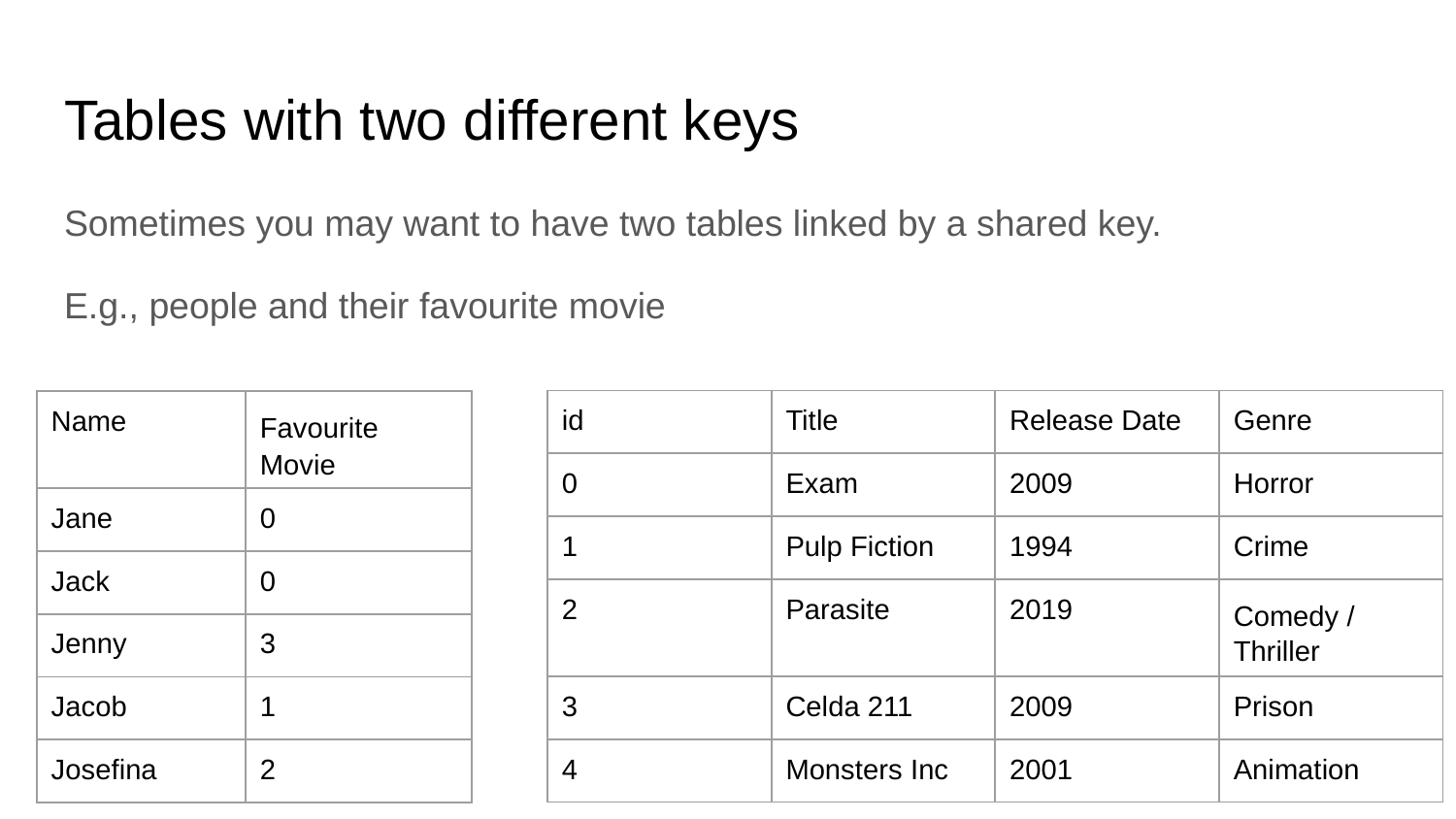

# Tables with two different keys
Sometimes you may want to have two tables linked by a shared key.

E.g., people and their favourite movie
| id | Title | Release Date | Genre |
| --- | --- | --- | --- |
| 0 | Exam | 2009 | Horror |
| 1 | Pulp Fiction | 1994 | Crime |
| 2 | Parasite | 2019 | Comedy / Thriller |
| 3 | Celda 211 | 2009 | Prison |
| 4 | Monsters Inc | 2001 | Animation |
| Name | Favourite Movie |
| --- | --- |
| Jane | 0 |
| Jack | 0 |
| Jenny | 3 |
| Jacob | 1 |
| Josefina | 2 |